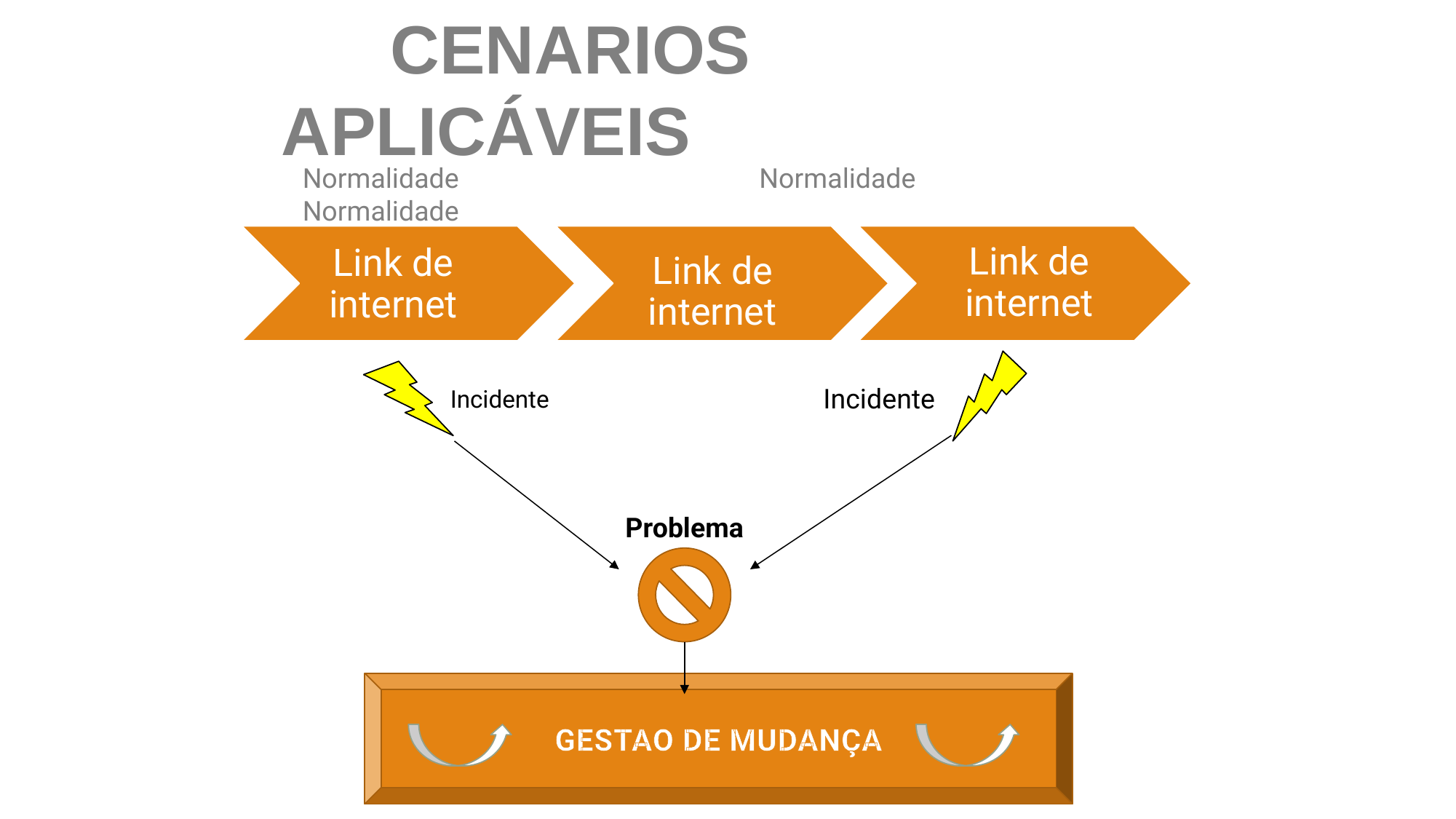

CENARIOS APLICÁVEIS
Normalidade			   Normalidade                Normalidade

Link de internet

Link de internet

Link de internet

Incidente
Incidente
Problema

GESTAO DE MUDANÇA